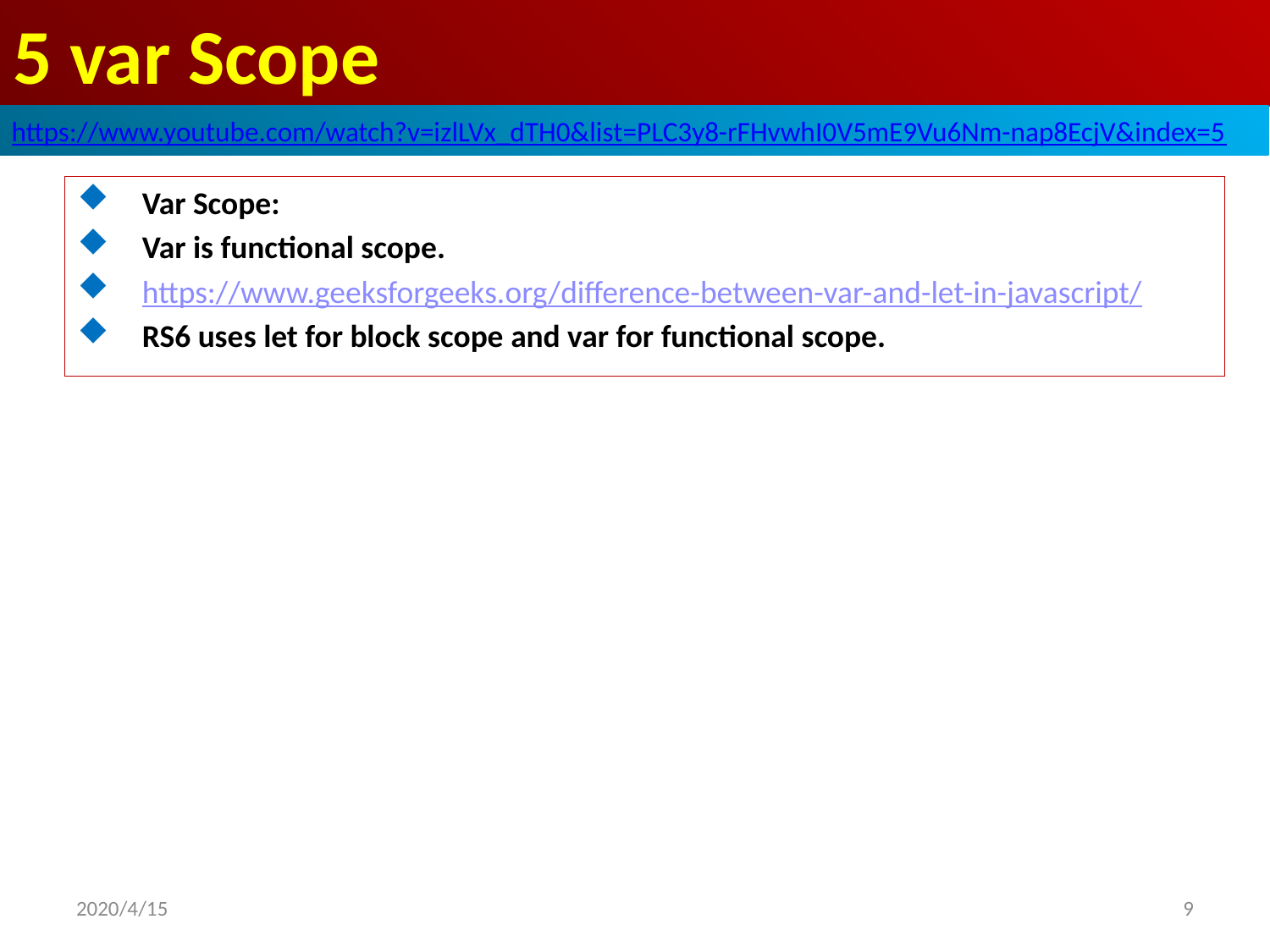

# 5 var Scope
https://www.youtube.com/watch?v=izlLVx_dTH0&list=PLC3y8-rFHvwhI0V5mE9Vu6Nm-nap8EcjV&index=5
Var Scope:
Var is functional scope.
https://www.geeksforgeeks.org/difference-between-var-and-let-in-javascript/
RS6 uses let for block scope and var for functional scope.
2020/4/15
9